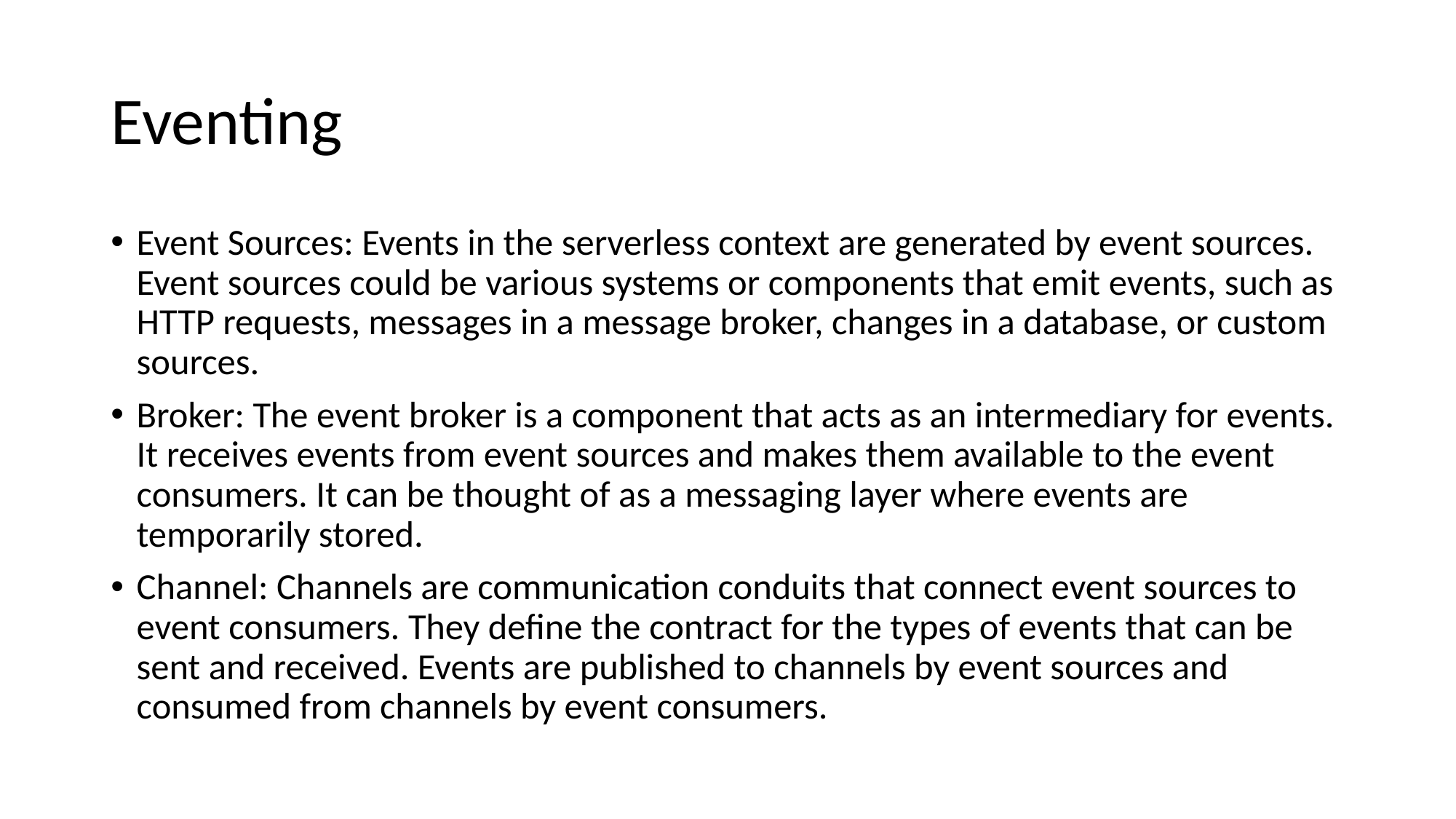

# Eventing
Event Sources: Events in the serverless context are generated by event sources. Event sources could be various systems or components that emit events, such as HTTP requests, messages in a message broker, changes in a database, or custom sources.
Broker: The event broker is a component that acts as an intermediary for events. It receives events from event sources and makes them available to the event consumers. It can be thought of as a messaging layer where events are temporarily stored.
Channel: Channels are communication conduits that connect event sources to event consumers. They define the contract for the types of events that can be sent and received. Events are published to channels by event sources and consumed from channels by event consumers.